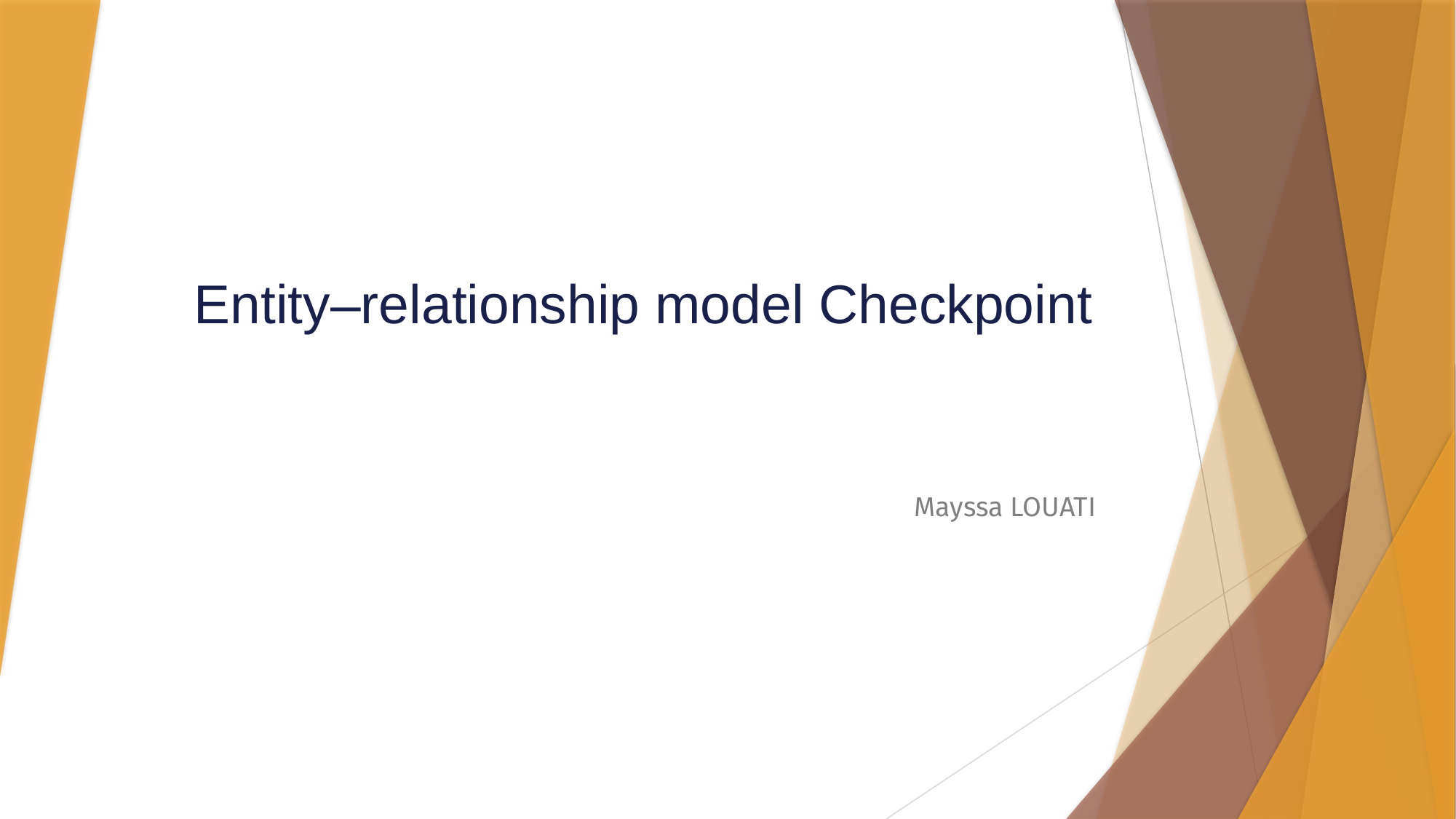

# YD Entity–relationship model Checkpoint Unlocked
Mayssa LOUATI